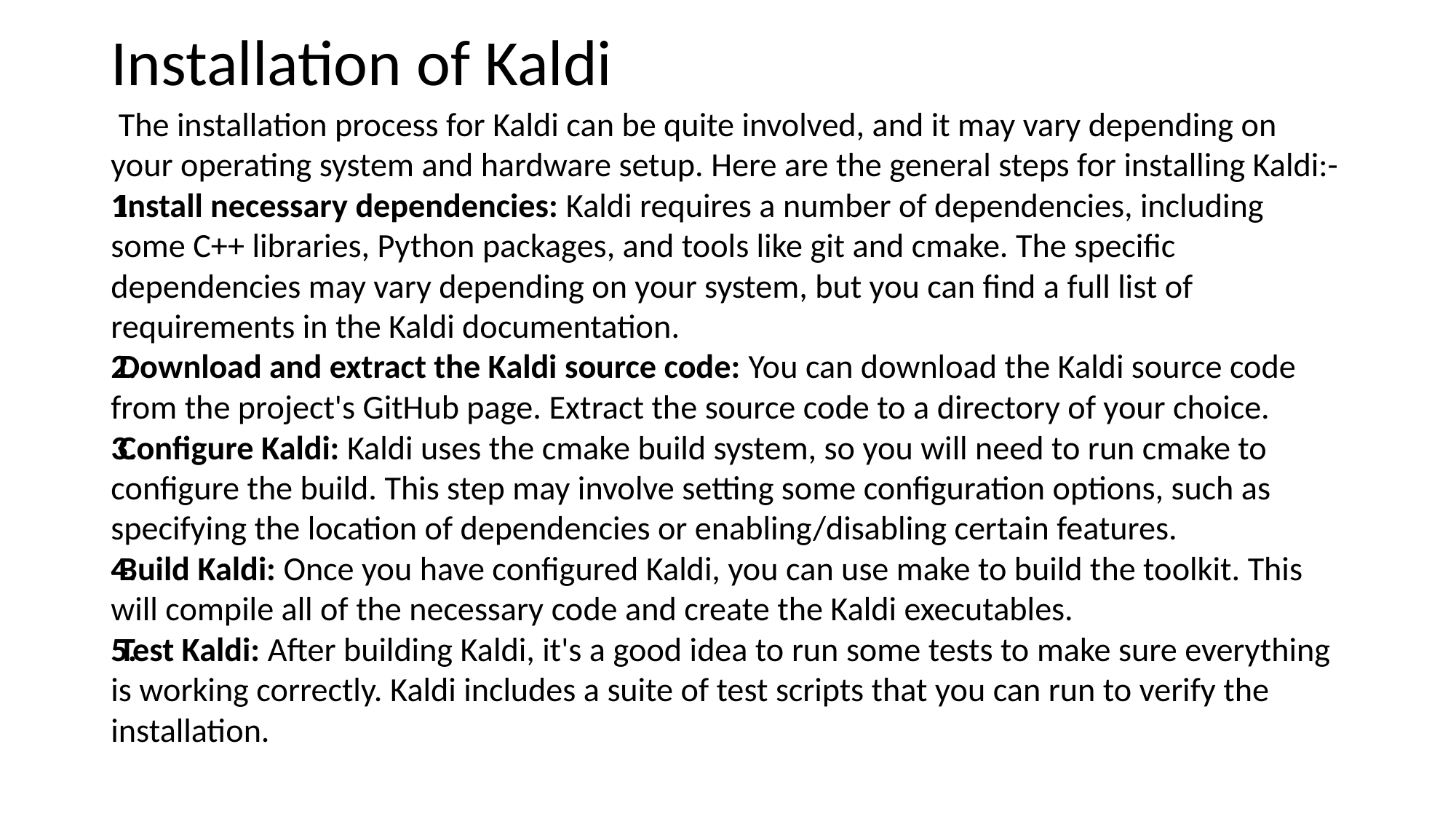

# Installation of Kaldi
 The installation process for Kaldi can be quite involved, and it may vary depending on your operating system and hardware setup. Here are the general steps for installing Kaldi:-
Install necessary dependencies: Kaldi requires a number of dependencies, including some C++ libraries, Python packages, and tools like git and cmake. The specific dependencies may vary depending on your system, but you can find a full list of requirements in the Kaldi documentation.
Download and extract the Kaldi source code: You can download the Kaldi source code from the project's GitHub page. Extract the source code to a directory of your choice.
Configure Kaldi: Kaldi uses the cmake build system, so you will need to run cmake to configure the build. This step may involve setting some configuration options, such as specifying the location of dependencies or enabling/disabling certain features.
Build Kaldi: Once you have configured Kaldi, you can use make to build the toolkit. This will compile all of the necessary code and create the Kaldi executables.
Test Kaldi: After building Kaldi, it's a good idea to run some tests to make sure everything is working correctly. Kaldi includes a suite of test scripts that you can run to verify the installation.